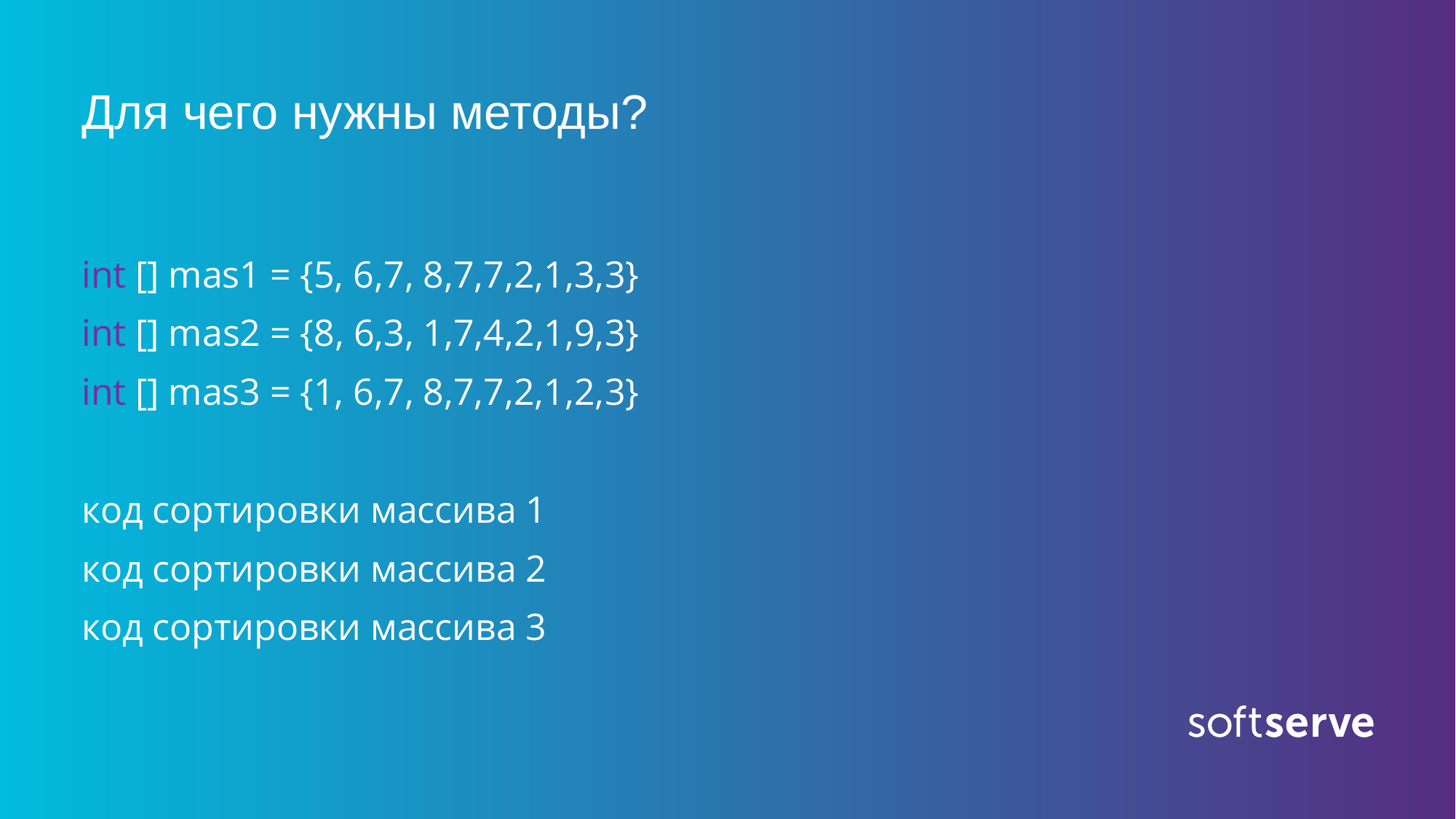

# Для чего нужны методы?
int [] mas1 = {5, 6,7, 8,7,7,2,1,3,3}
int [] mas2 = {8, 6,3, 1,7,4,2,1,9,3}
int [] mas3 = {1, 6,7, 8,7,7,2,1,2,3}

код сортировки массива 1
код сортировки массива 2
код сортировки массива 3